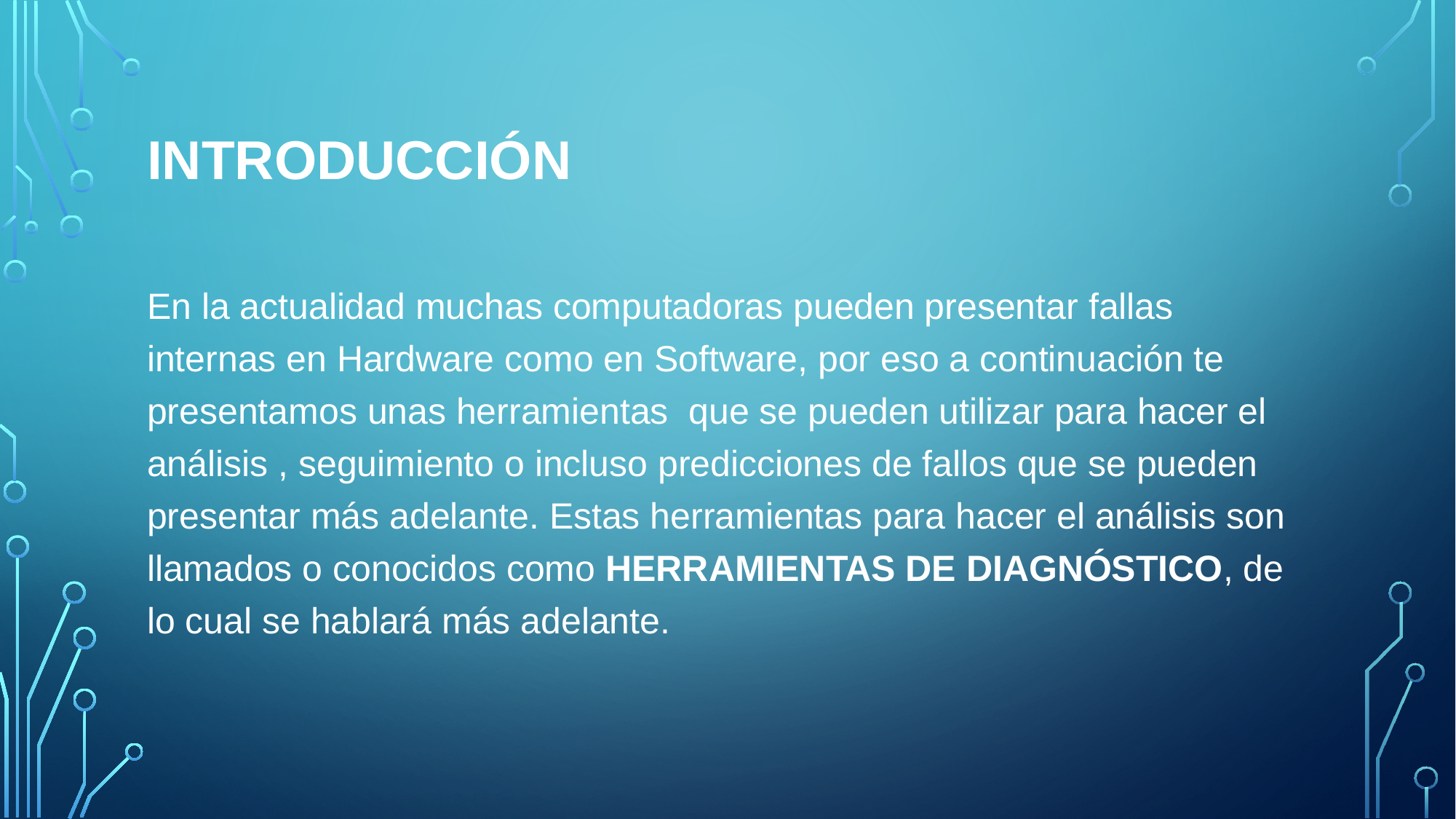

# INTRODUCCIÓN
En la actualidad muchas computadoras pueden presentar fallas internas en Hardware como en Software, por eso a continuación te presentamos unas herramientas  que se pueden utilizar para hacer el análisis , seguimiento o incluso predicciones de fallos que se pueden presentar más adelante. Estas herramientas para hacer el análisis son llamados o conocidos como HERRAMIENTAS DE DIAGNÓSTICO, de lo cual se hablará más adelante.